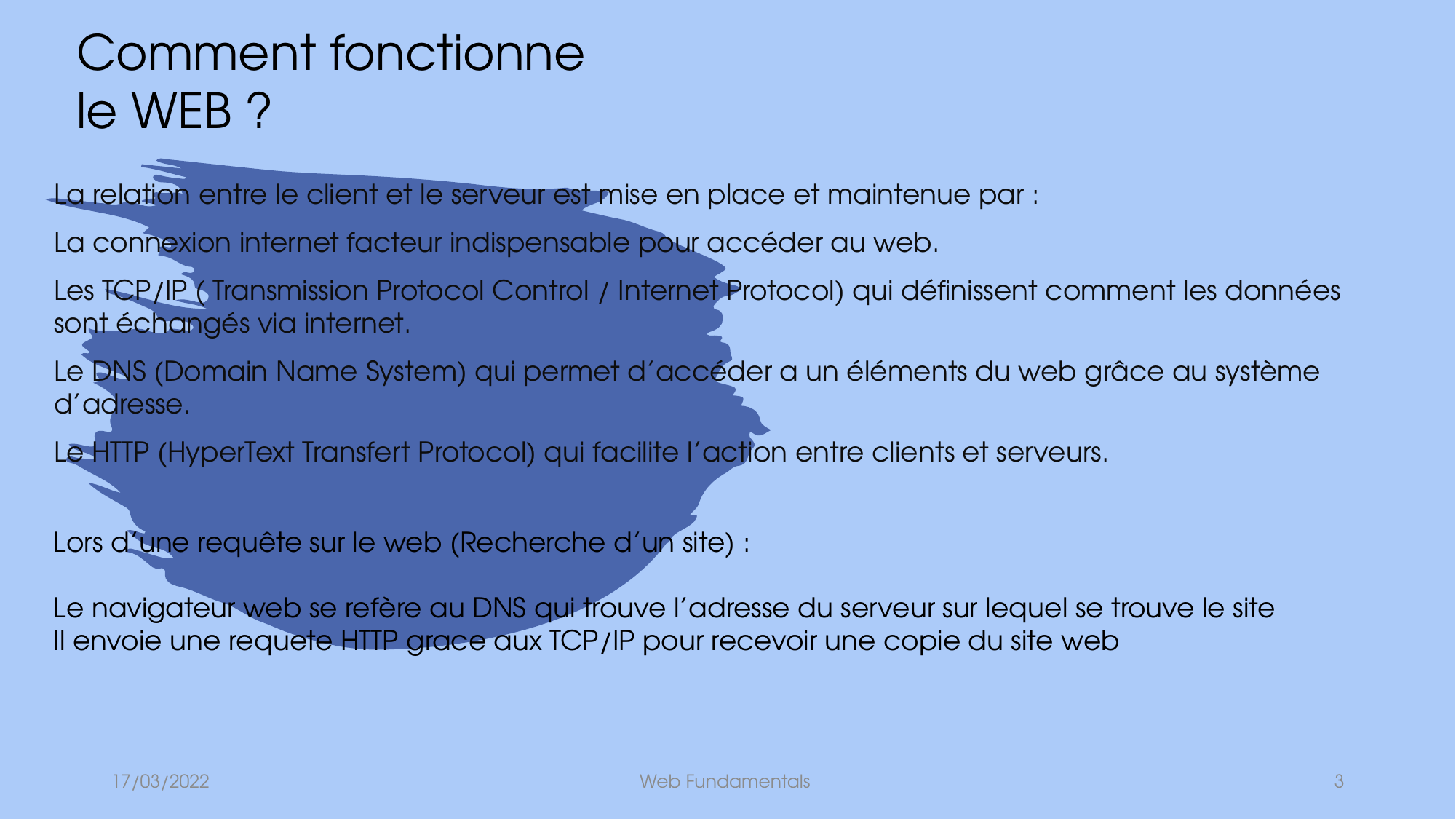

Comment fonctionne le WEB ?

La relation entre le client et le serveur est mise en place et maintenue par :
La connexion internet facteur indispensable pour accéder au web.
Les TCP/IP ( Transmission Protocol Control / Internet Protocol) qui définissent comment les données sont échangés via internet.
Le DNS (Domain Name System) qui permet d’accéder a un éléments du web grâce au système d’adresse.
Le HTTP (HyperText Transfert Protocol) qui facilite l’action entre clients et serveurs.

Lors d’une requête sur le web (Recherche d’un site) :

Le navigateur web se refère au DNS qui trouve l’adresse du serveur sur lequel se trouve le site
Il envoie une requete HTTP grace aux TCP/IP pour recevoir une copie du site web
17/03/2022
Web Fundamentals
3